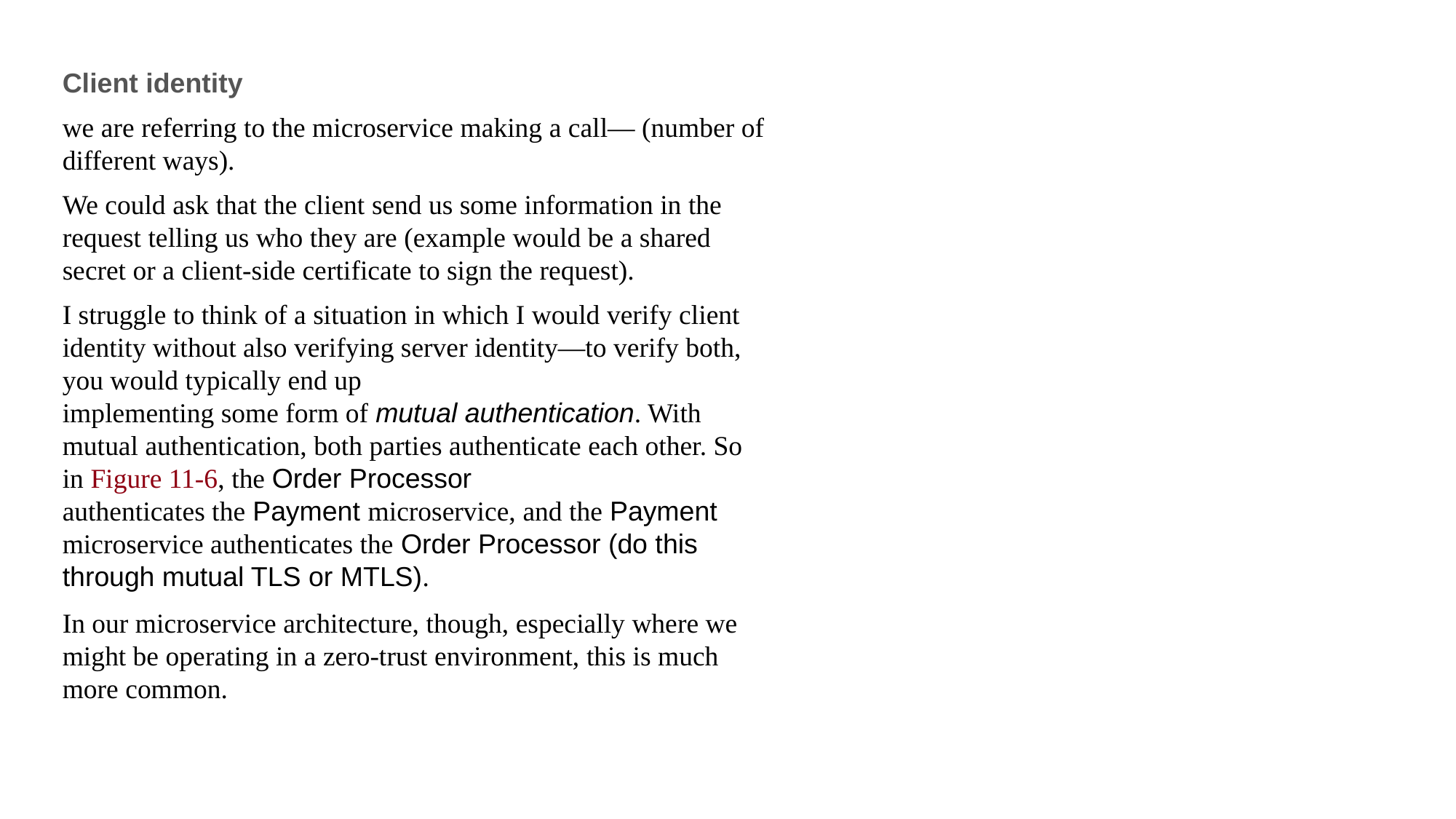

Client identity
we are referring to the microservice making a call— (number of different ways).
We could ask that the client send us some information in the request telling us who they are (example would be a shared secret or a client-side certificate to sign the request).
I struggle to think of a situation in which I would verify client identity without also verifying server identity—to verify both, you would typically end up
implementing some form of mutual authentication. With mutual authentication, both parties authenticate each other. So in Figure 11-6, the Order Processor
authenticates the Payment microservice, and the Payment microservice authenticates the Order Processor (do this through mutual TLS or MTLS).
In our microservice architecture, though, especially where we might be operating in a zero-trust environment, this is much more common.